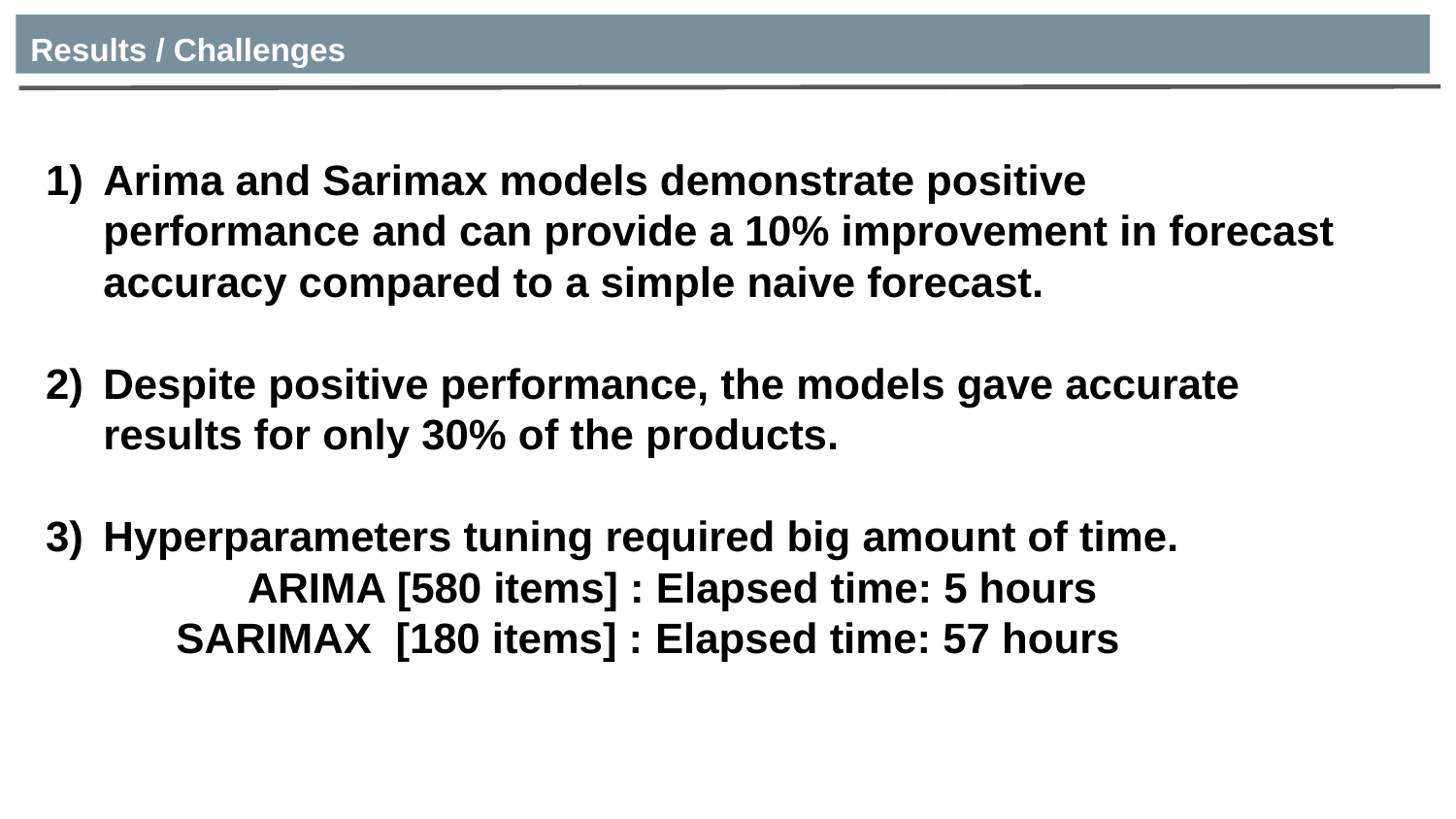

Results / Challenges
Arima and Sarimax models demonstrate positive performance and can provide a 10% improvement in forecast accuracy compared to a simple naive forecast.

Despite positive performance, the models gave accurate results for only 30% of the products.

Hyperparameters tuning required big amount of time.
      ARIMA [580 items] : Elapsed time: 5 hours
SARIMAX  [180 items] : Elapsed time: 57 hours